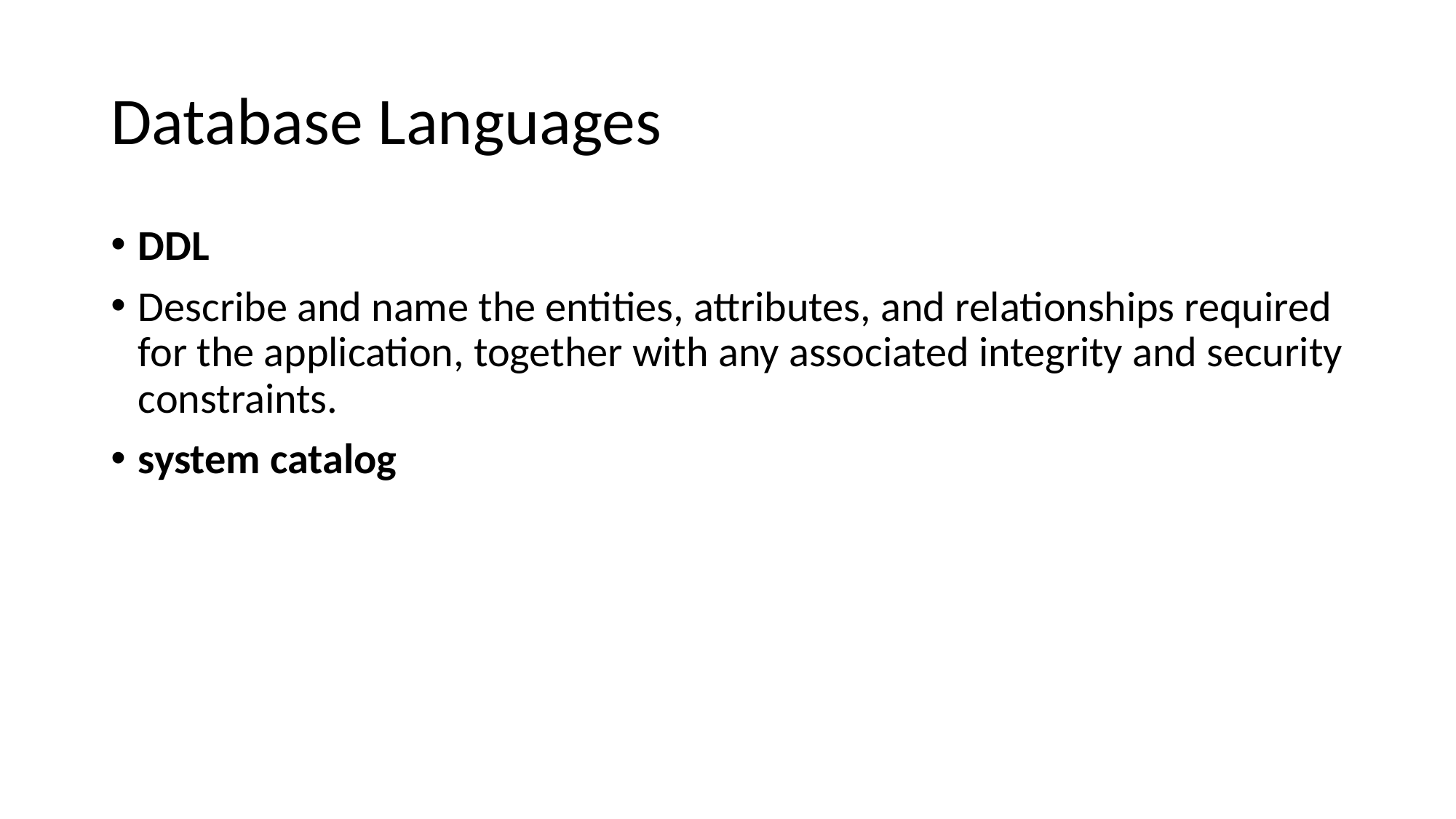

# Database Languages
DDL
Describe and name the entities, attributes, and relationships required for the application, together with any associated integrity and security constraints.
system catalog